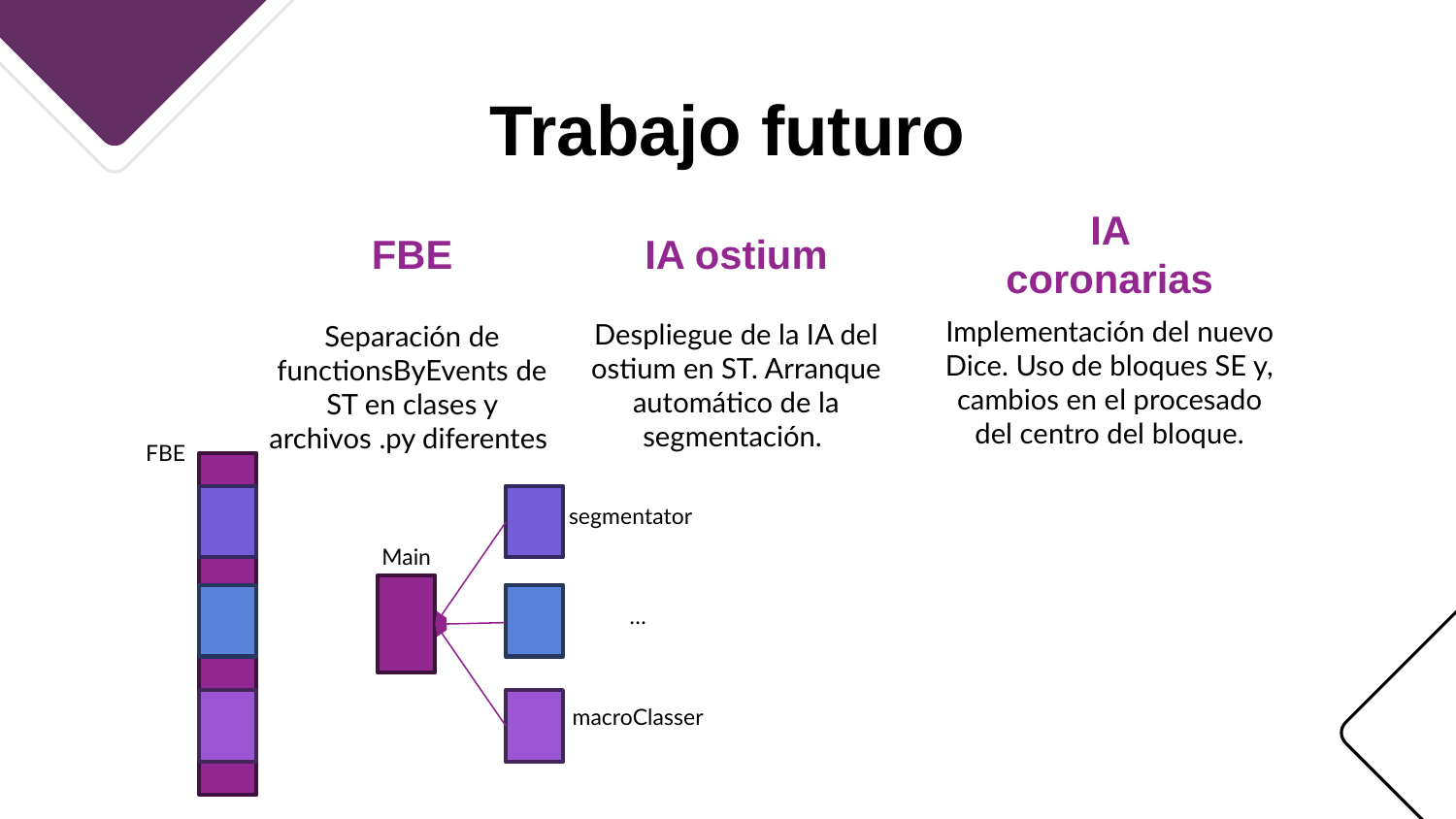

# Trabajo futuro
FBE
IA ostium
IA coronarias
Separación de functionsByEvents de ST en clases y archivos .py diferentes
Implementación del nuevo Dice. Uso de bloques SE y, cambios en el procesado del centro del bloque.
Despliegue de la IA del ostium en ST. Arranque automático de la segmentación.
FBE

segmentator
Main

…

macroClasser